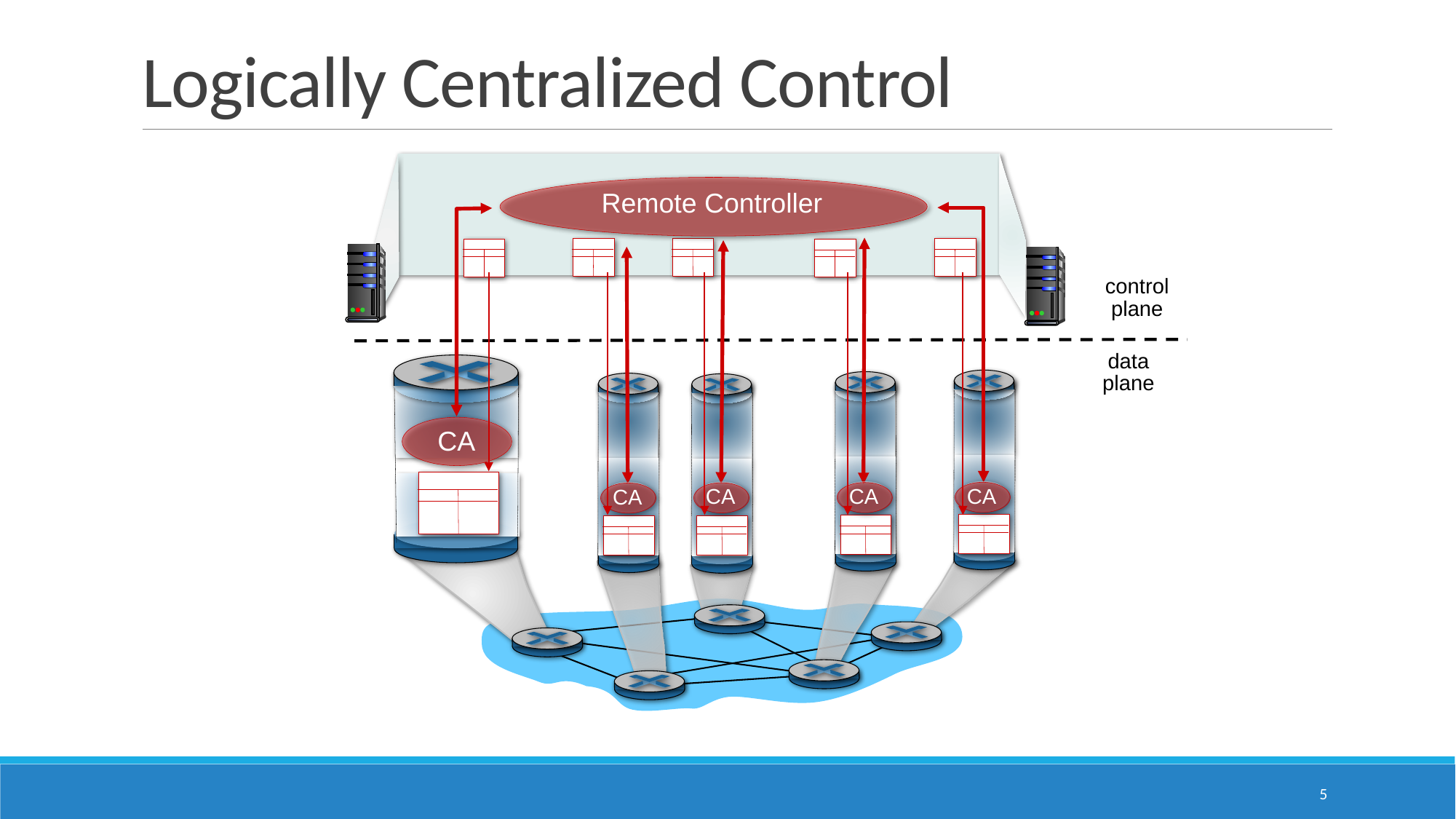

# Logically Centralized Control

Remote Controller

CA
CA

CA

CA

CA

control
plane
data
plane

5